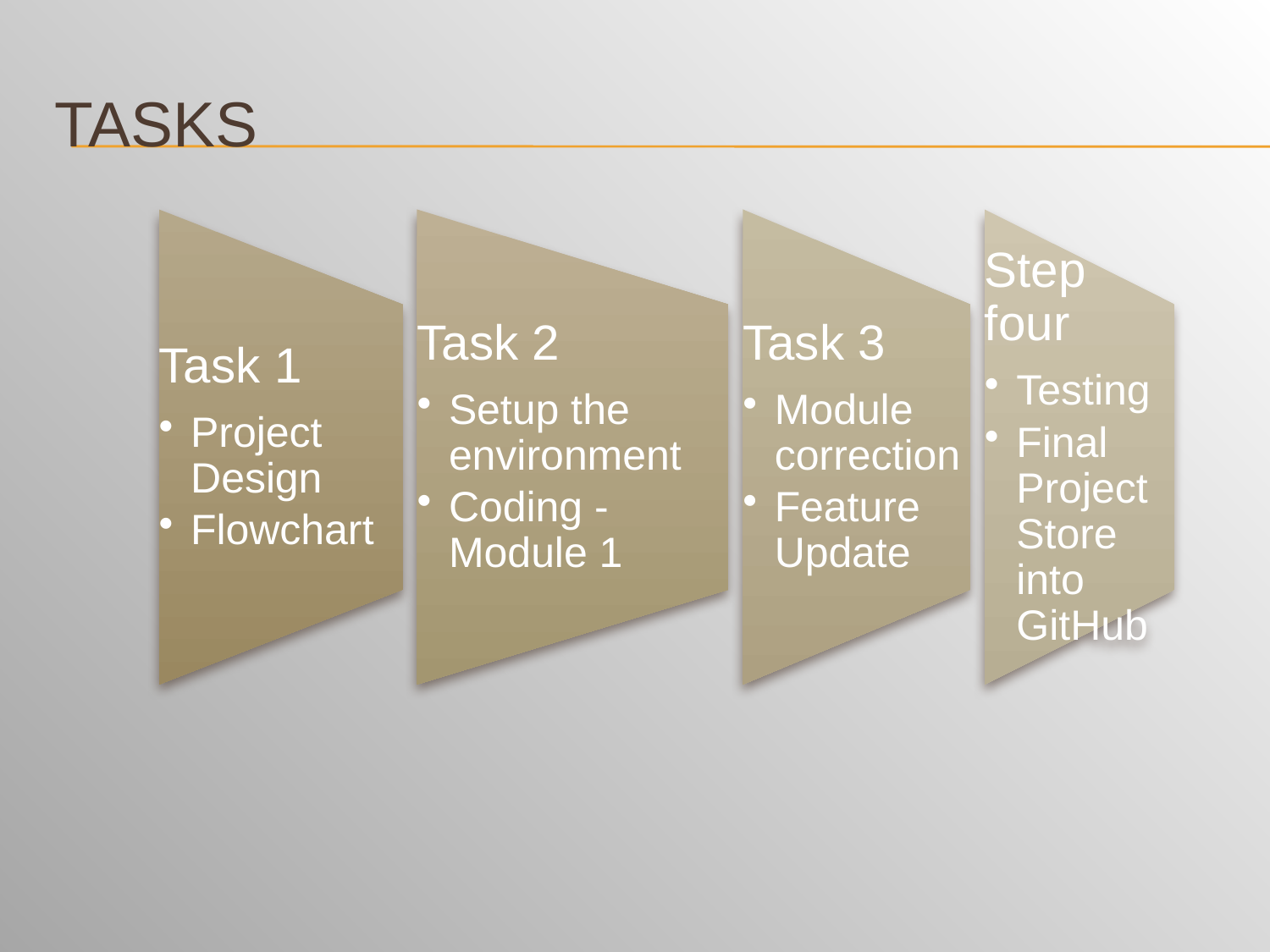

# Tasks
Task 1
Project Design
Flowchart
Task 2
Setup the environment
Coding -Module 1
Task 3
Module correction
Feature Update
Step four
Testing
Final Project Store into GitHub